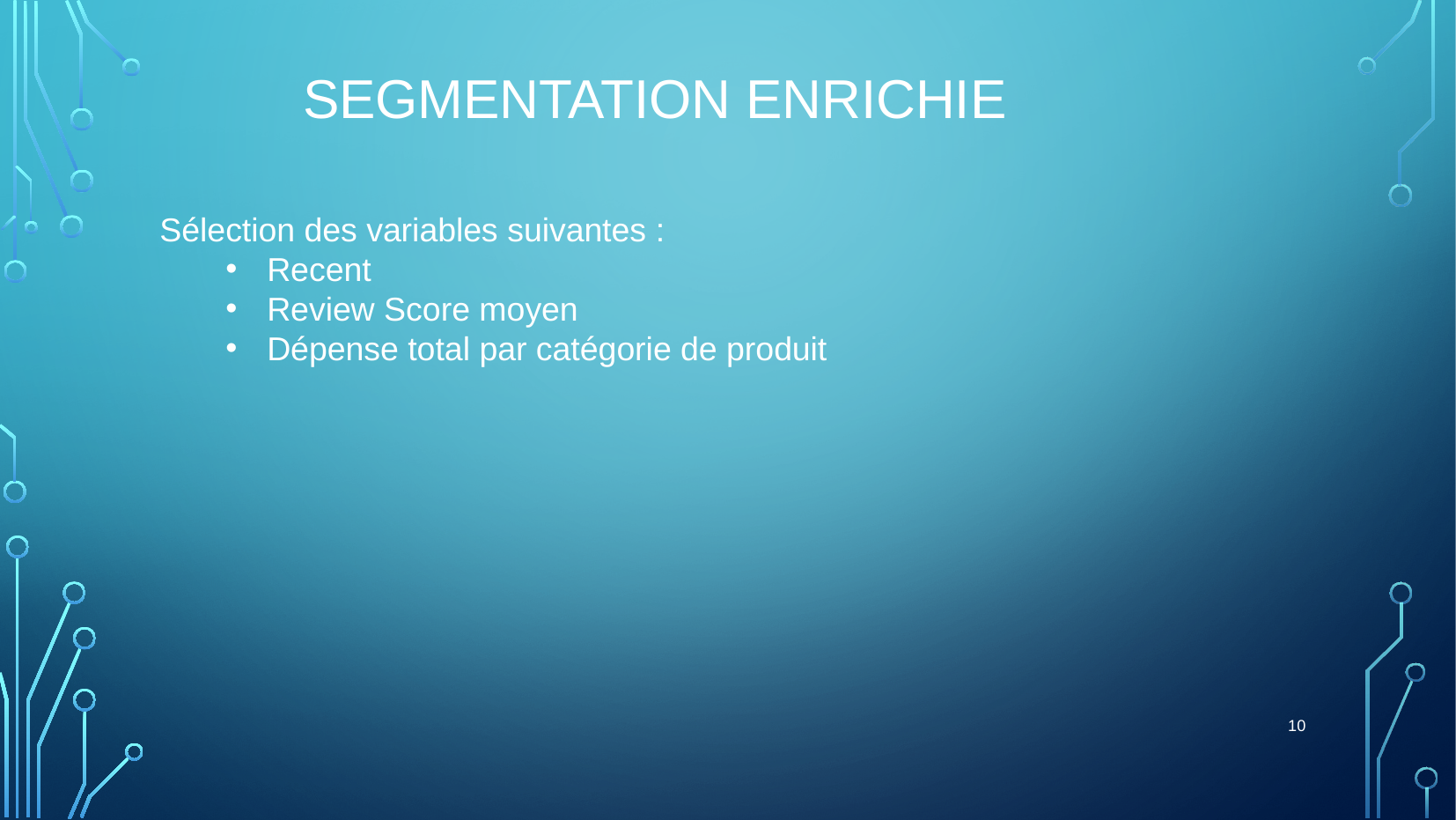

Segmentation enrichie
Sélection des variables suivantes :
Recent
Review Score moyen
Dépense total par catégorie de produit
10